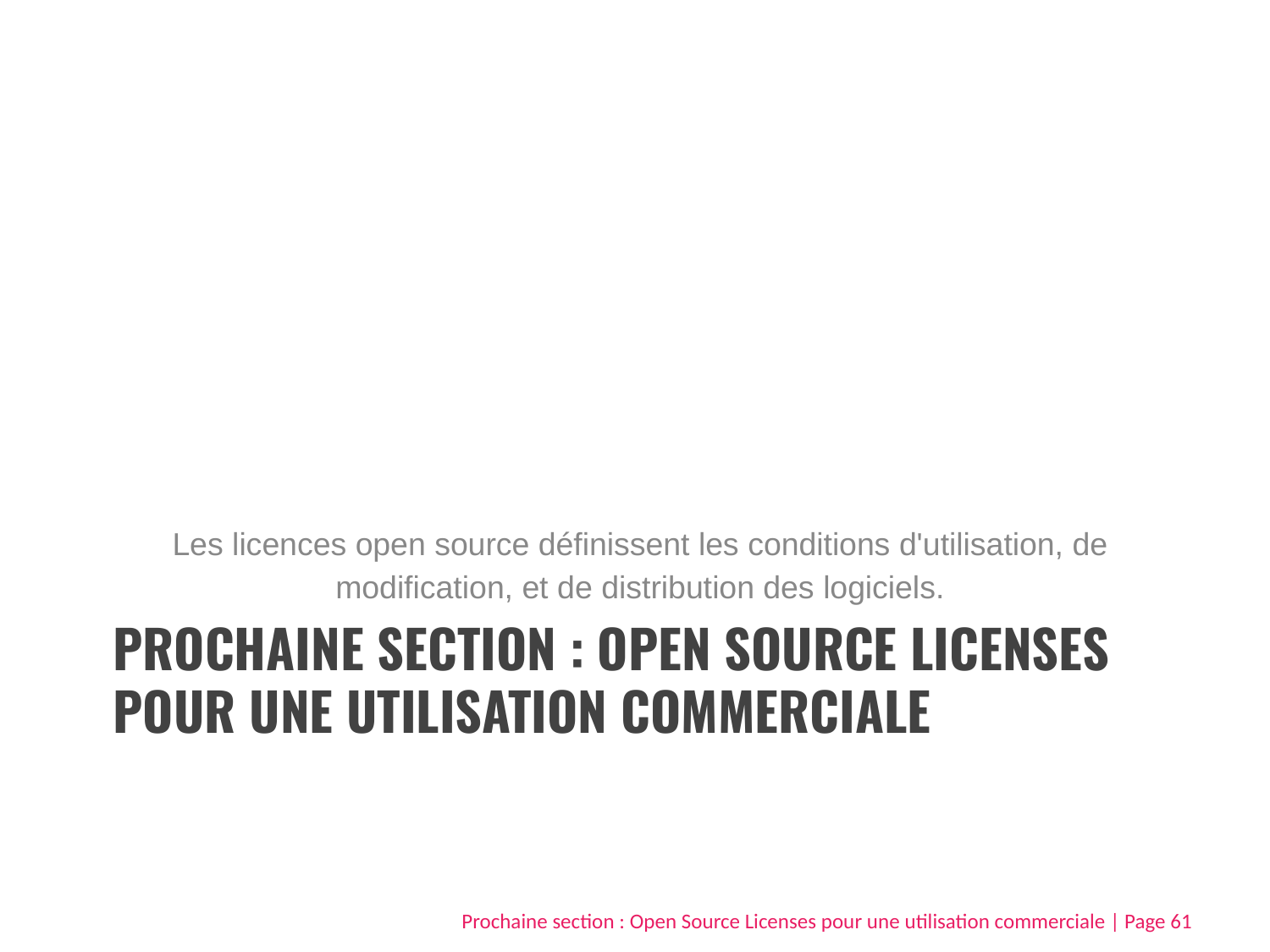

Les licences open source définissent les conditions d'utilisation, de modification, et de distribution des logiciels.
# PROCHAINE SECTION : OPEN SOURCE LICENSES POUR UNE UTILISATION COMMERCIALE

Prochaine section : Open Source Licenses pour une utilisation commerciale | Page 61